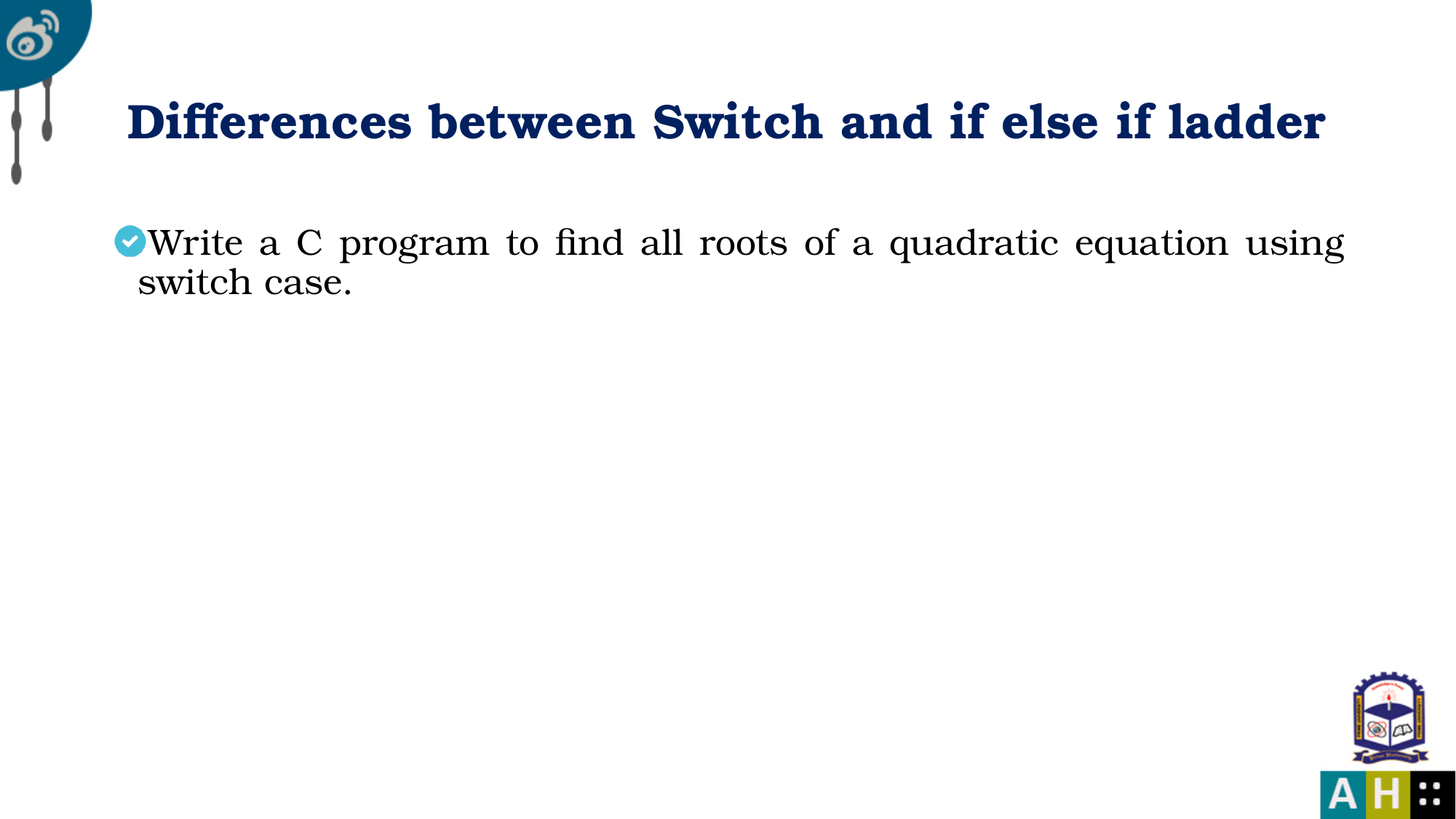

# Differences between Switch and if else if ladder
Write a C program to find all roots of a quadratic equation using switch case.